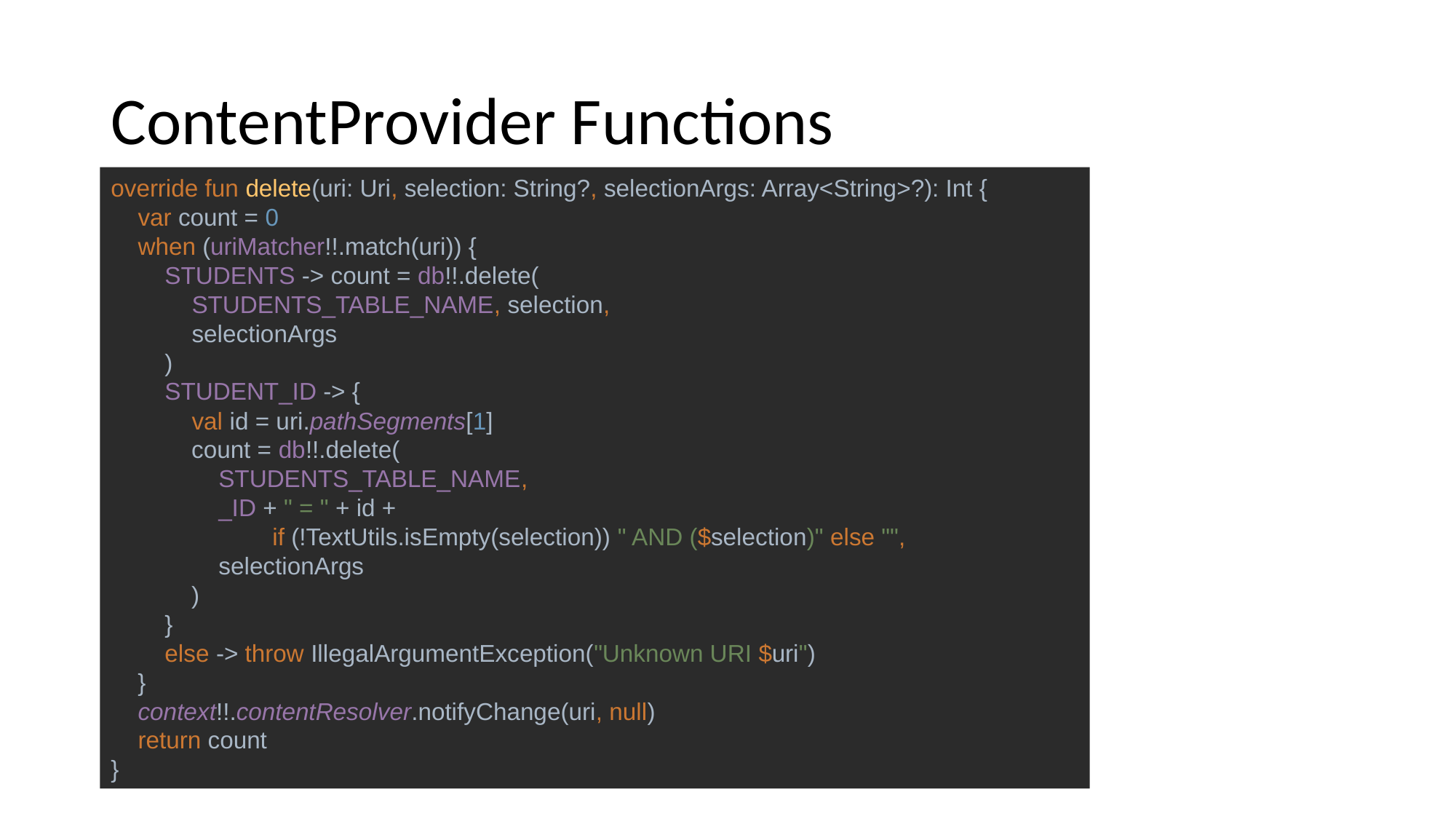

# ContentProvider Functions
override fun delete(uri: Uri, selection: String?, selectionArgs: Array<String>?): Int {
    var count = 0
    when (uriMatcher!!.match(uri)) {
        STUDENTS -> count = db!!.delete(
            STUDENTS_TABLE_NAME, selection,
            selectionArgs
        )
        STUDENT_ID -> {
            val id = uri.pathSegments[1]
            count = db!!.delete(
                STUDENTS_TABLE_NAME,
                _ID + " = " + id +
                        if (!TextUtils.isEmpty(selection)) " AND ($selection)" else "",
                selectionArgs
            )
        }
        else -> throw IllegalArgumentException("Unknown URI $uri")
    }
    context!!.contentResolver.notifyChange(uri, null)
    return count
}